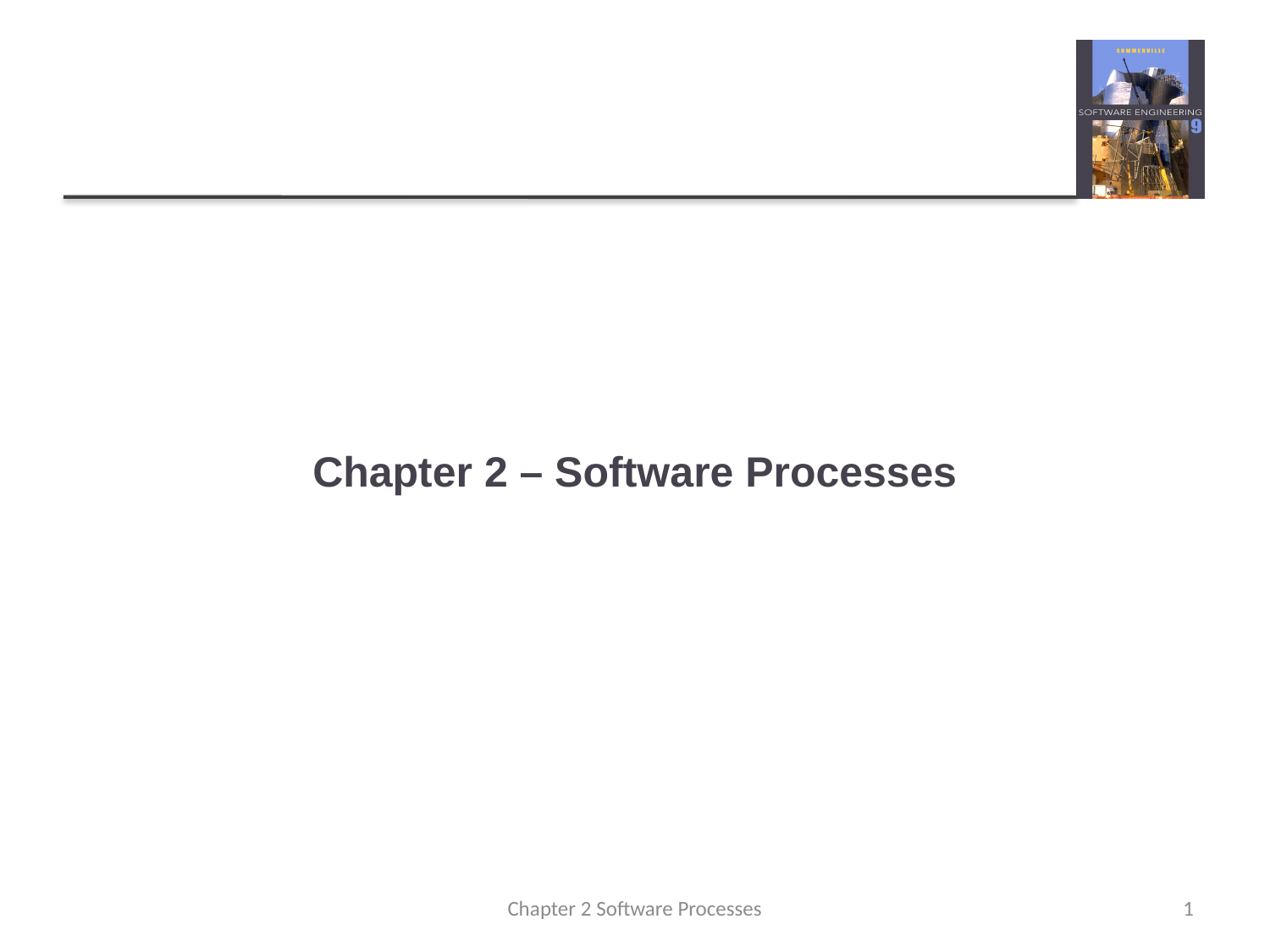

# Chapter 2 – Software Processes
Chapter 2 Software Processes
1